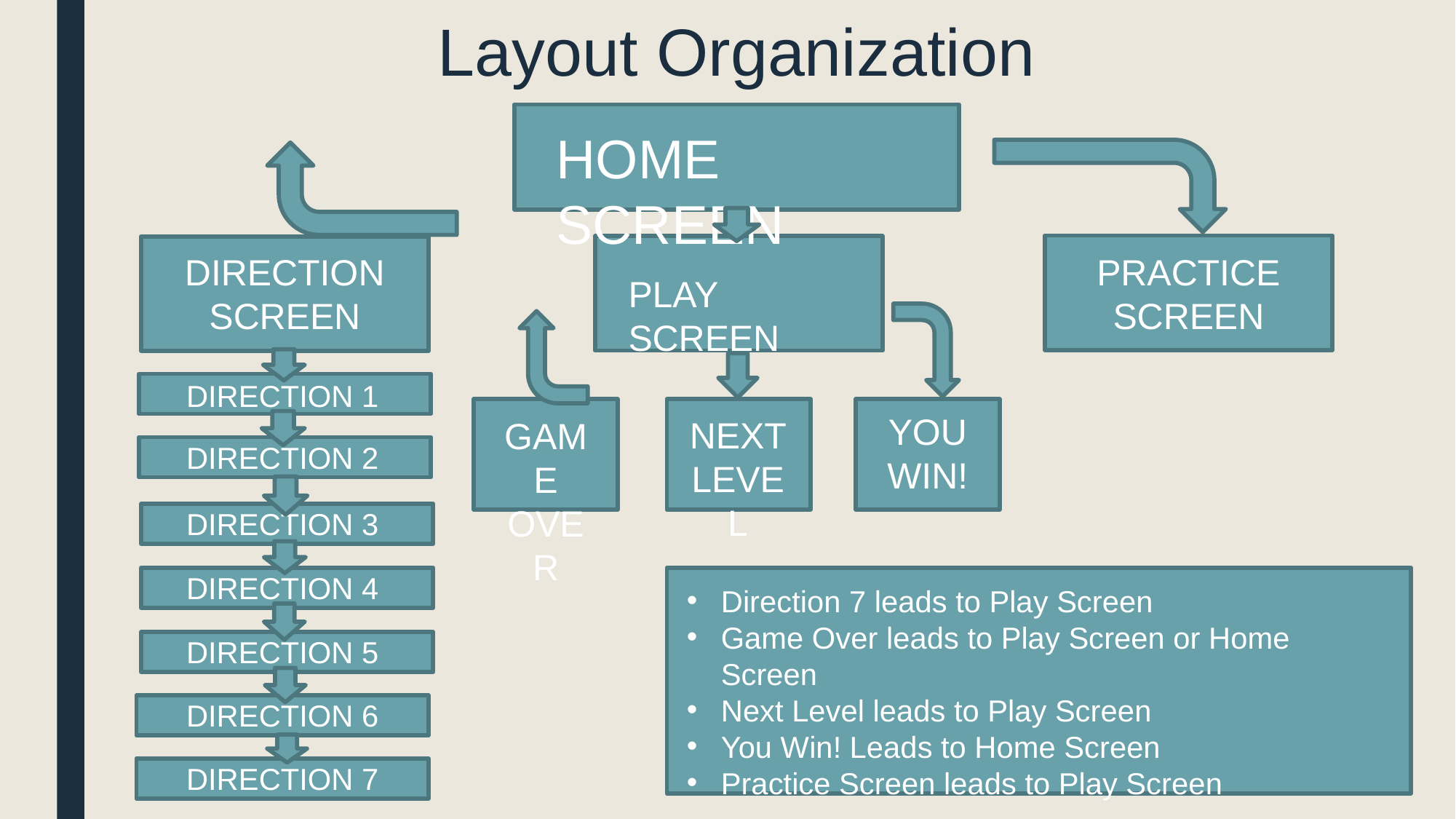

# Layout Organization

HOME SCREEN

PRACTICE SCREEN

PLAY SCREEN

DIRECTION SCREEN
DIRECTION 1

DIRECTION 2

DIRECTION 3

DIRECTION 4

DIRECTION 5

DIRECTION 6

DIRECTION 7

GAME OVER

YOU WIN!

NEXT LEVEL

Direction 7 leads to Play Screen
Game Over leads to Play Screen or Home Screen
Next Level leads to Play Screen
You Win! Leads to Home Screen
Practice Screen leads to Play Screen